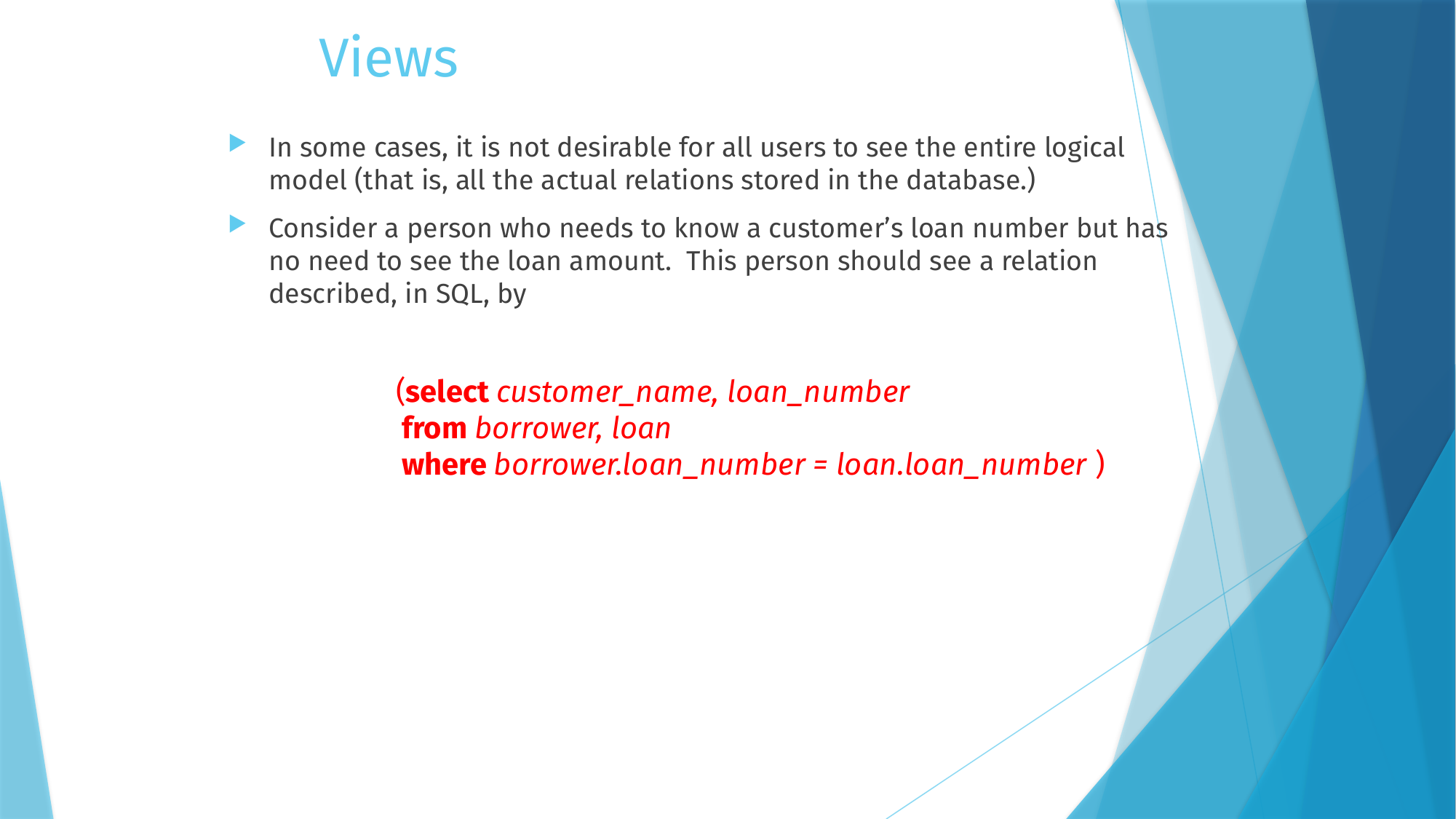

# Views
In some cases, it is not desirable for all users to see the entire logical model (that is, all the actual relations stored in the database.)
Consider a person who needs to know a customer’s loan number but has no need to see the loan amount.  This person should see a relation described, in SQL, by

                     (select customer_name, loan_number
                 from borrower, loan
                 where borrower.loan_number = loan.loan_number )